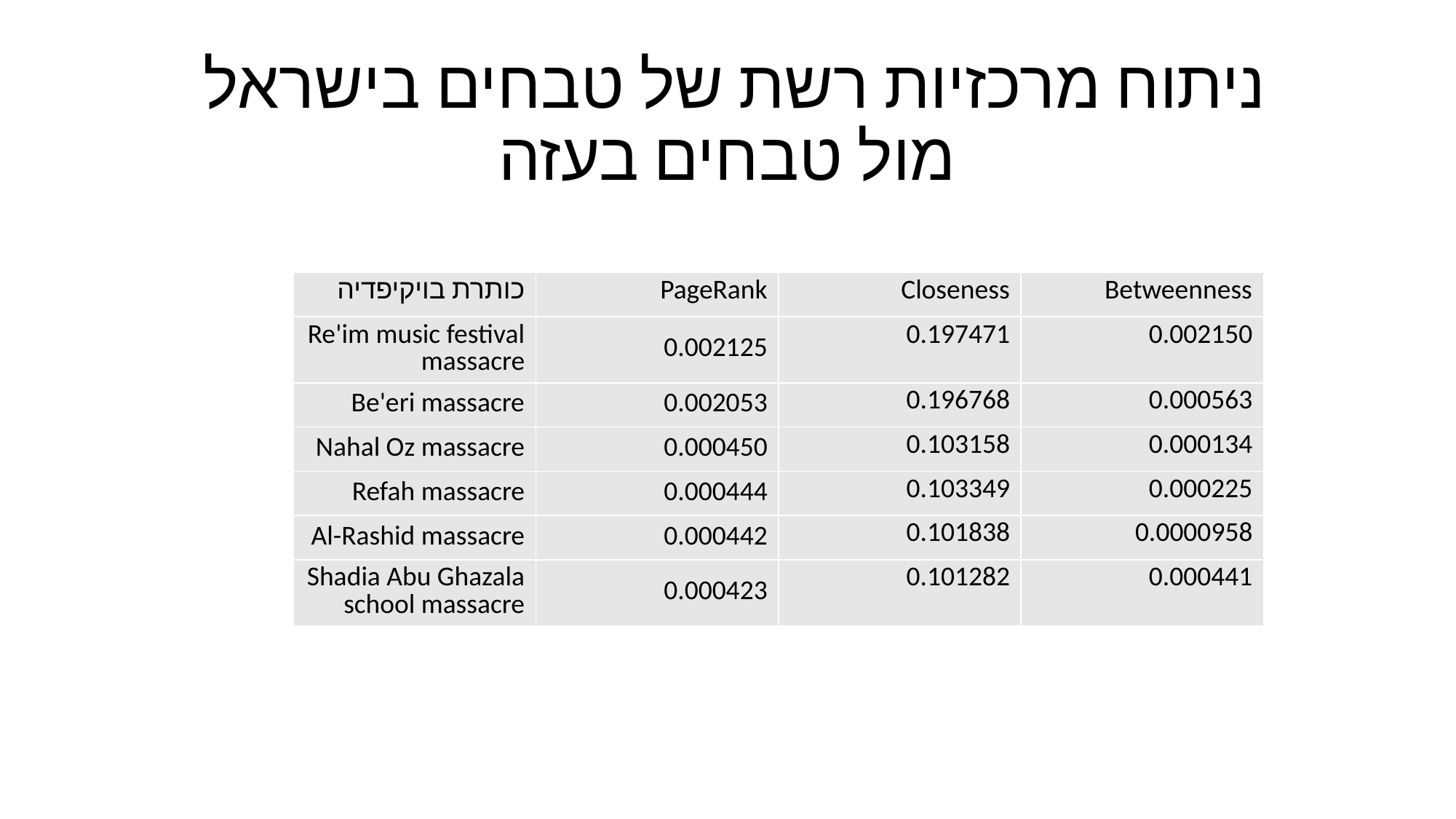

# ניתוח מרכזיות רשת של טבחים בישראל מול טבחים בעזה
| כותרת בויקיפדיה | PageRank | Closeness | Betweenness |
| --- | --- | --- | --- |
| Re'im music festival massacre | 0.002125 | 0.197471 | 0.002150 |
| Be'eri massacre | 0.002053 | 0.196768 | 0.000563 |
| Nahal Oz massacre | 0.000450 | 0.103158 | 0.000134 |
| Refah massacre | 0.000444 | 0.103349 | 0.000225 |
| Al-Rashid massacre | 0.000442 | 0.101838 | 0.0000958 |
| Shadia Abu Ghazala school massacre | 0.000423 | 0.101282 | 0.000441 |